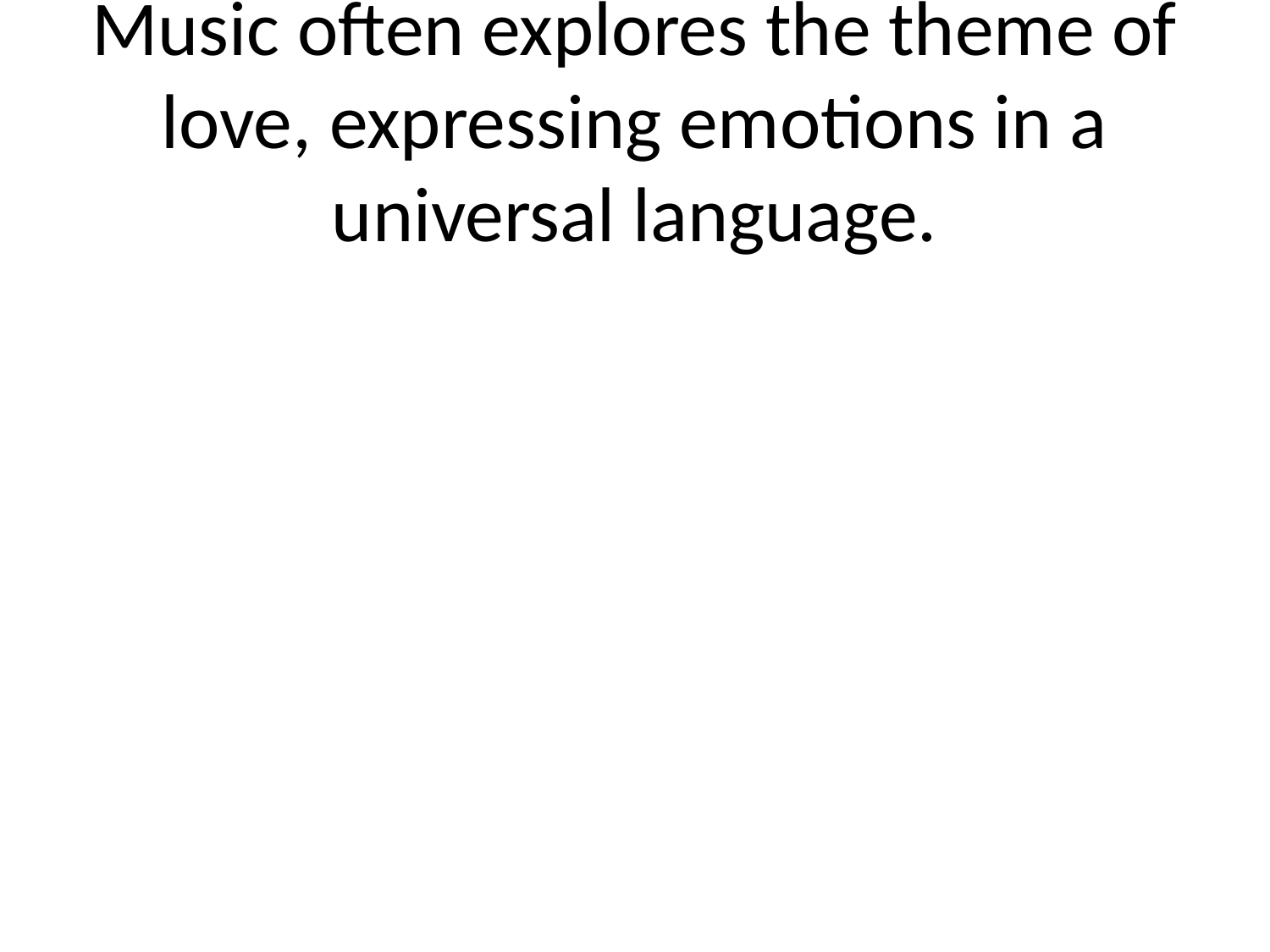

# Music often explores the theme of love, expressing emotions in a universal language.